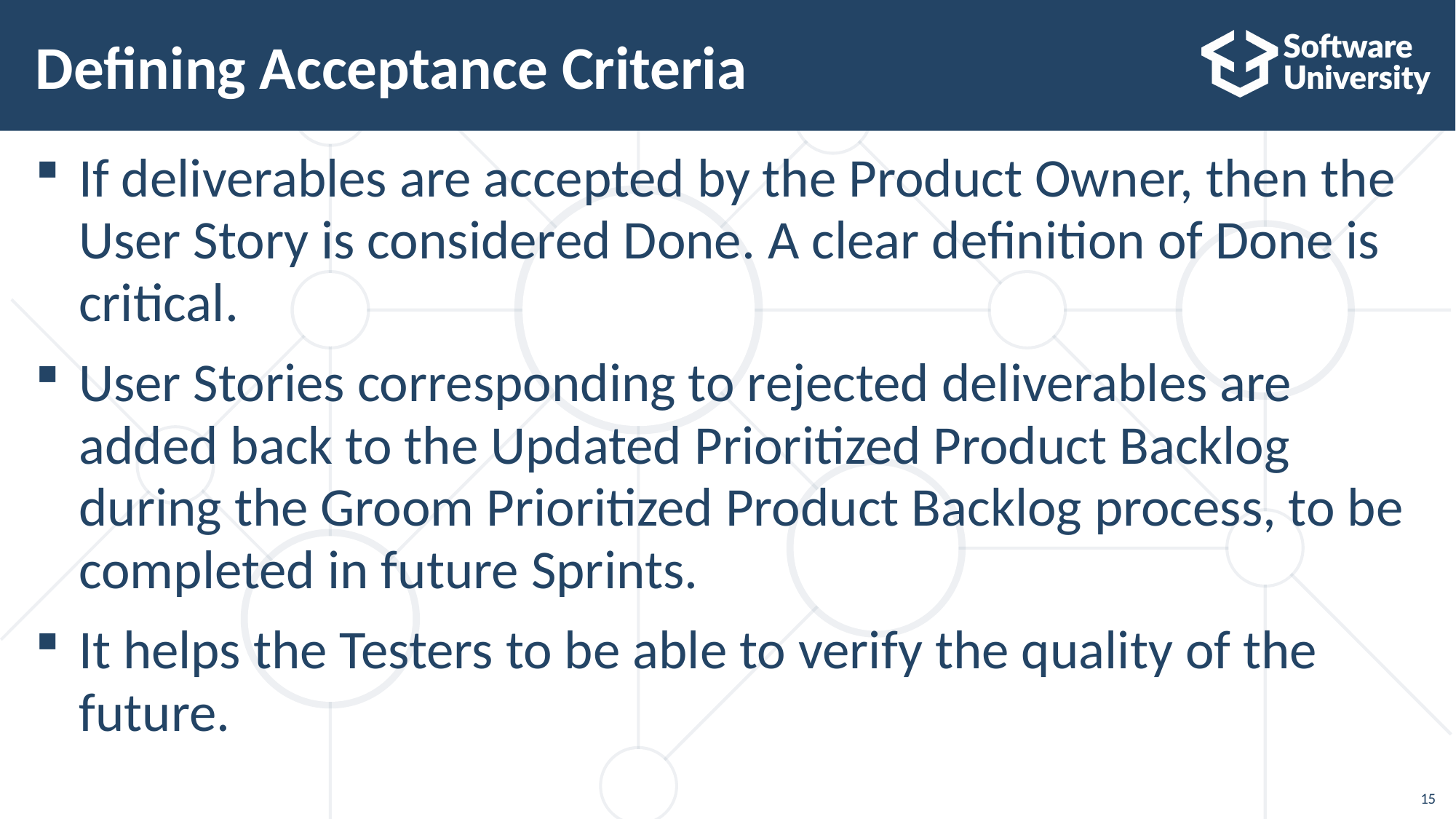

# Defining Acceptance Criteria
If deliverables are accepted by the Product Owner, then the User Story is considered Done. A clear definition of Done is  critical.
User Stories corresponding to rejected deliverables are added back to the Updated Prioritized Product Backlog during the Groom Prioritized Product Backlog process, to be completed in future Sprints.
It helps the Testers to be able to verify the quality of the future.

15